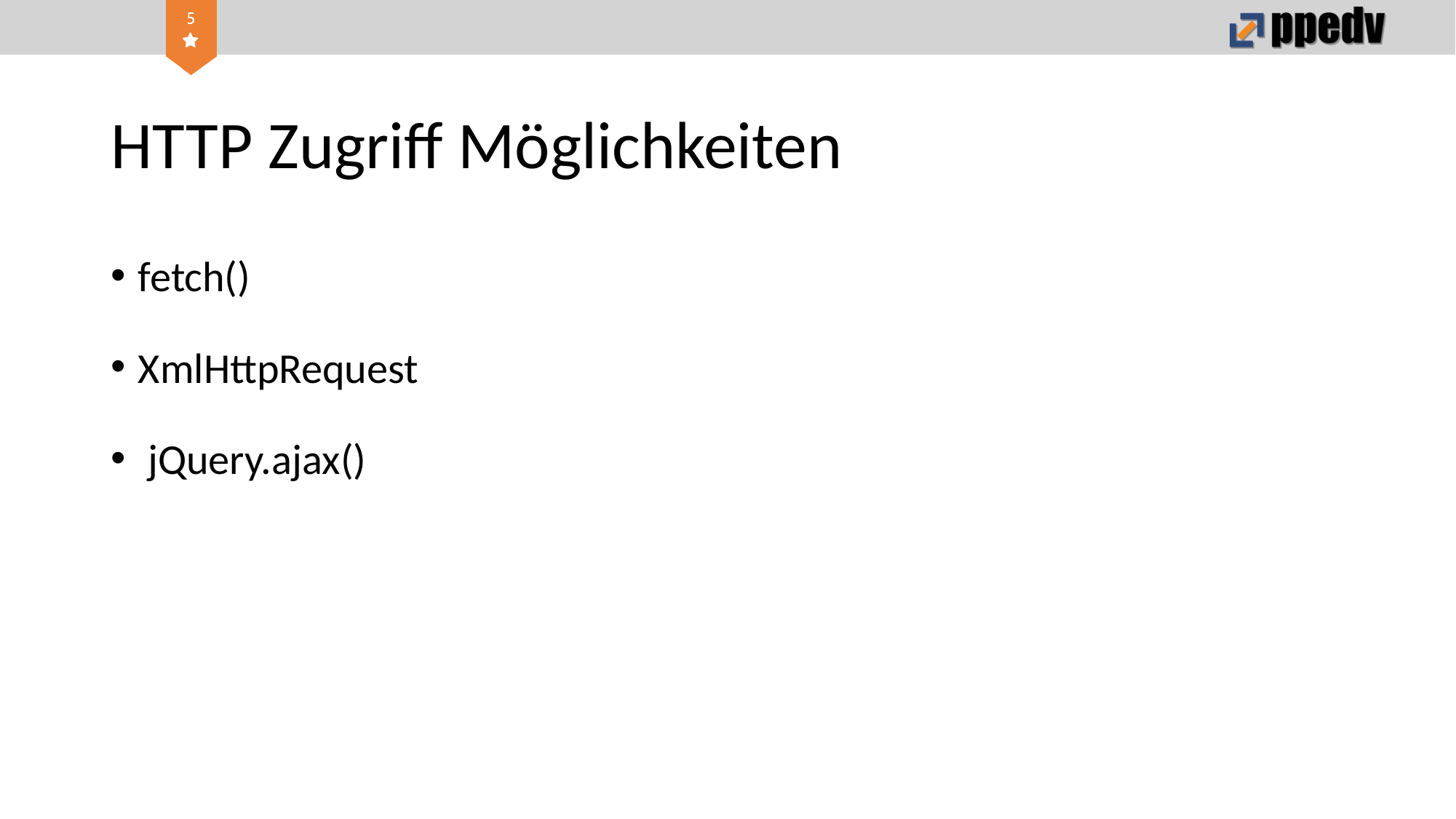

# HTTP Zugriff Möglichkeiten
fetch()
XmlHttpRequest
 jQuery.ajax()